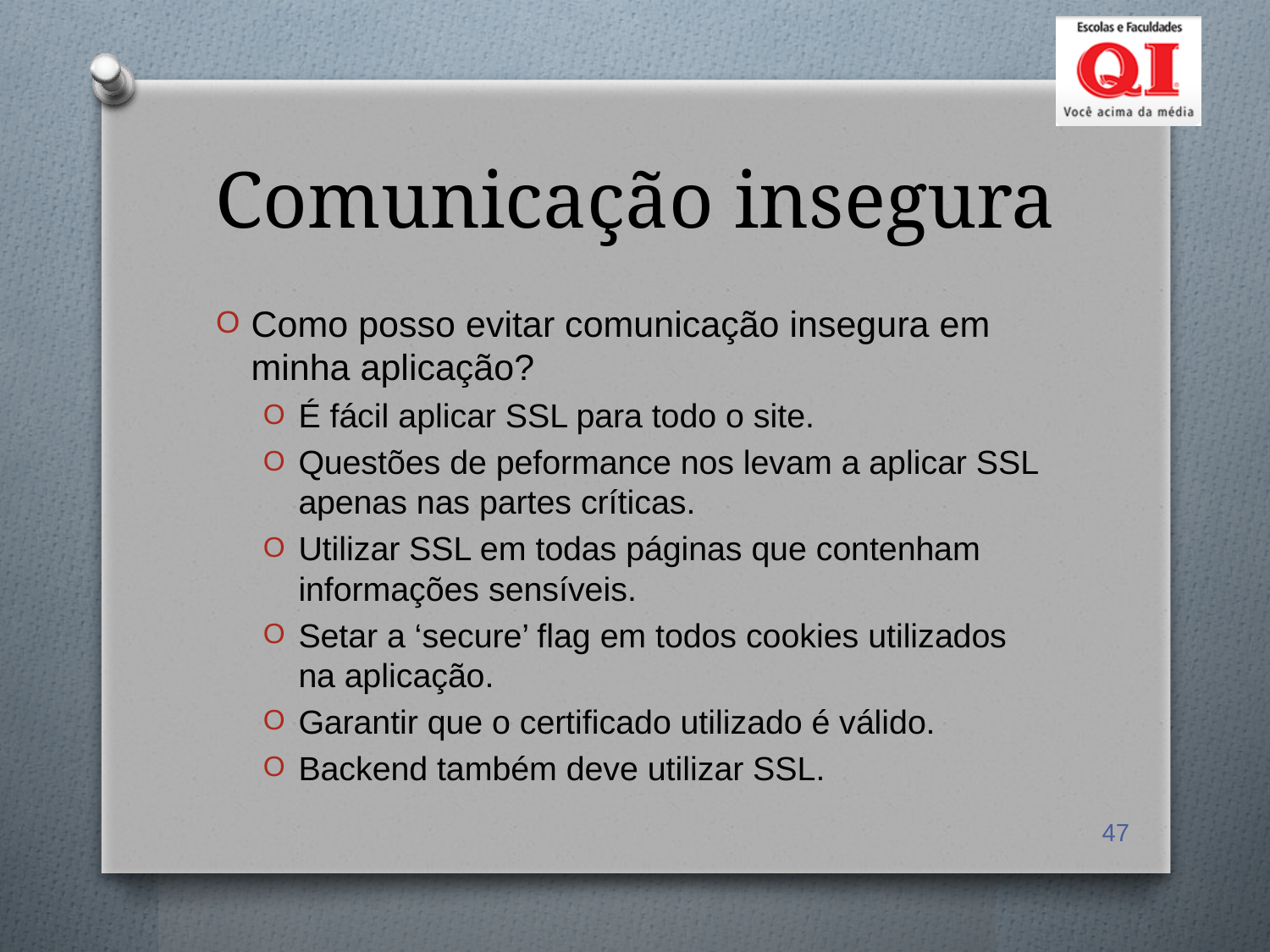

# Comunicação insegura
Como posso evitar comunicação insegura em minha aplicação?
É fácil aplicar SSL para todo o site.
Questões de peformance nos levam a aplicar SSL apenas nas partes críticas.
Utilizar SSL em todas páginas que contenham informações sensíveis.
Setar a ‘secure’ flag em todos cookies utilizados na aplicação.
Garantir que o certificado utilizado é válido.
Backend também deve utilizar SSL.
47